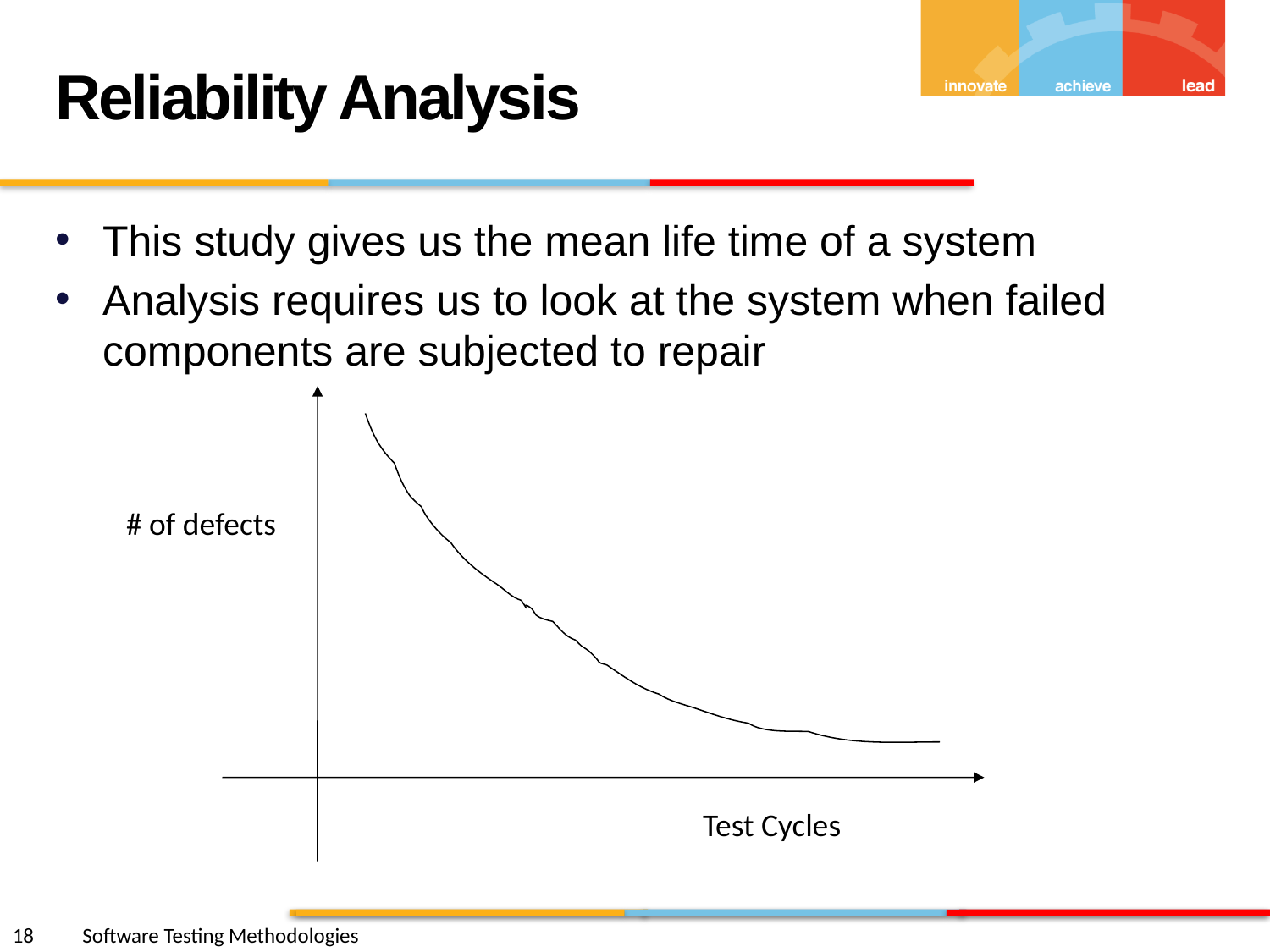

Reliability Analysis
This study gives us the mean life time of a system
Analysis requires us to look at the system when failed components are subjected to repair

# of defects

Test Cycles